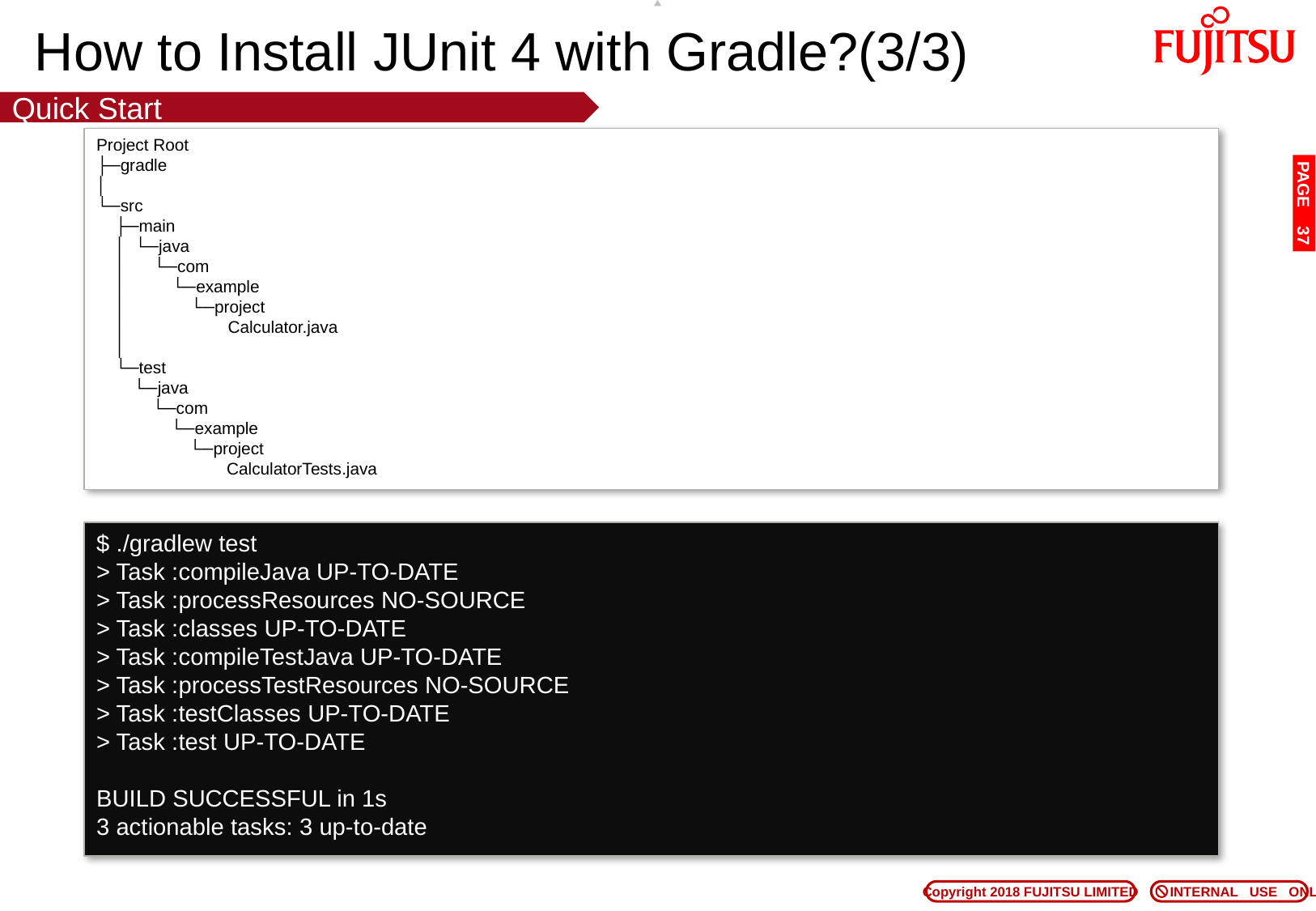

# How to Install JUnit 4 with Gradle?(3/3)
Quick Start
Project Root
├─gradle
│
└─src
    ├─main
    │  └─java
    │      └─com
    │          └─example
    │              └─project
    │                      Calculator.java
    │
    └─test
        └─java
            └─com
                └─example
                    └─project
                            CalculatorTests.java
PAGE    37
$ ./gradlew test
> Task :compileJava UP-TO-DATE
> Task :processResources NO-SOURCE
> Task :classes UP-TO-DATE
> Task :compileTestJava UP-TO-DATE
> Task :processTestResources NO-SOURCE
> Task :testClasses UP-TO-DATE
> Task :test UP-TO-DATE

BUILD SUCCESSFUL in 1s
3 actionable tasks: 3 up-to-date